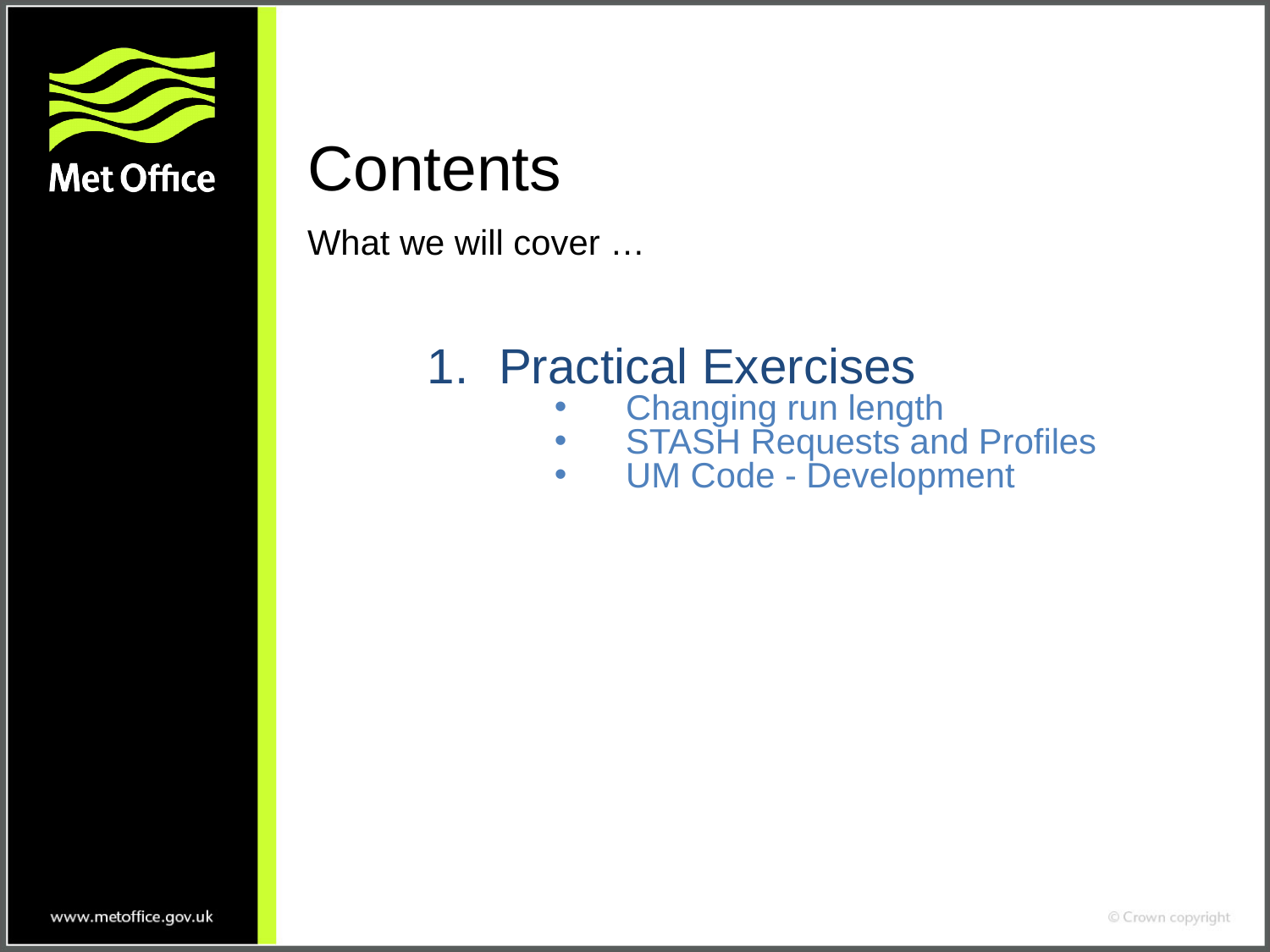

# Contents
What we will cover …
Practical Exercises
Changing run length
STASH Requests and Profiles
UM Code - Development